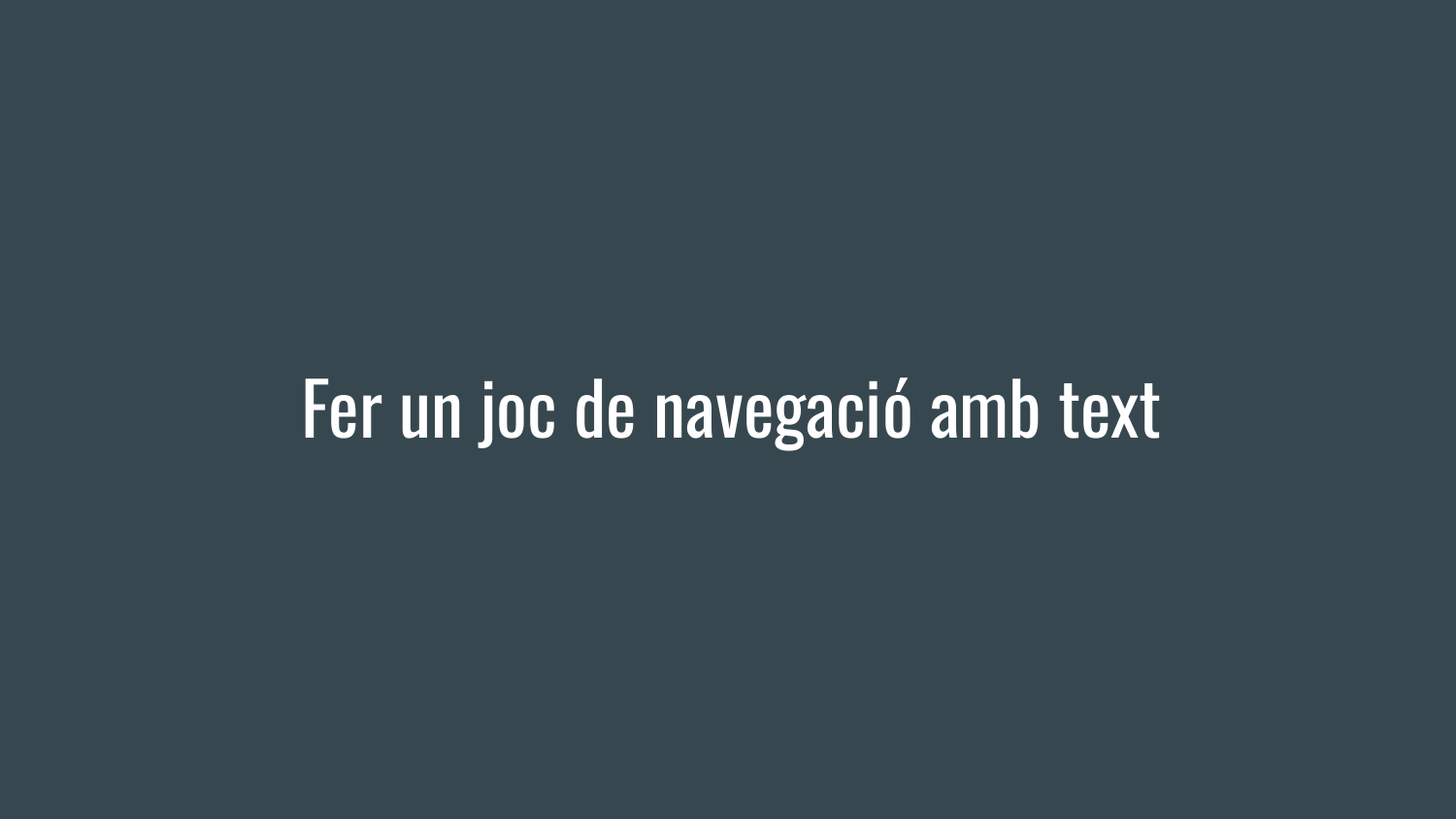

# Fer un joc de navegació amb text